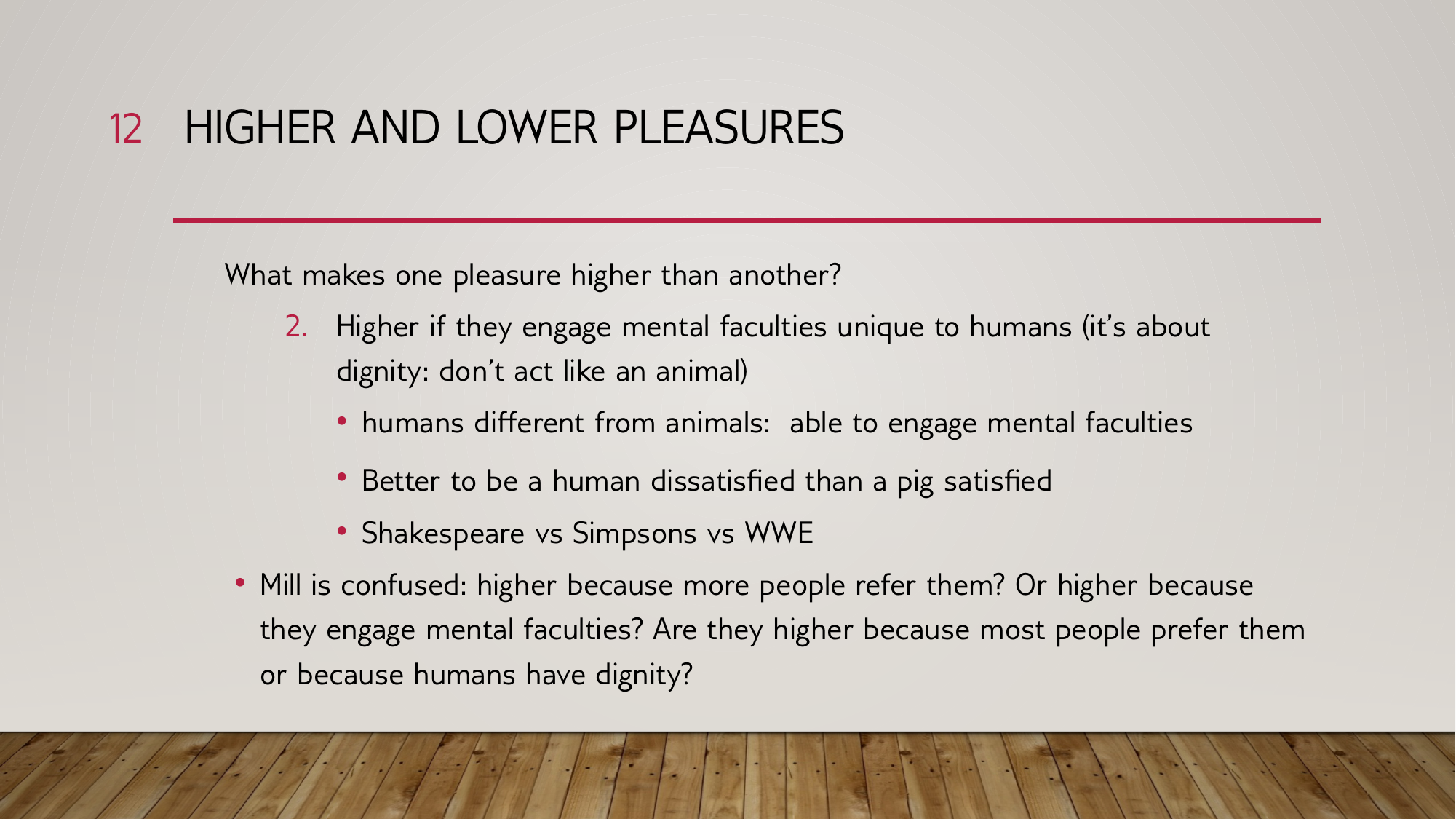

12
# Higher and Lower Pleasures
What makes one pleasure higher than another?
Higher if they engage mental faculties unique to humans (it’s about dignity: don’t act like an animal)
humans different from animals:  able to engage mental faculties
Better to be a human dissatisfied than a pig satisfied
Shakespeare vs Simpsons vs WWE
Mill is confused: higher because more people refer them? Or higher because they engage mental faculties? Are they higher because most people prefer them or because humans have dignity?